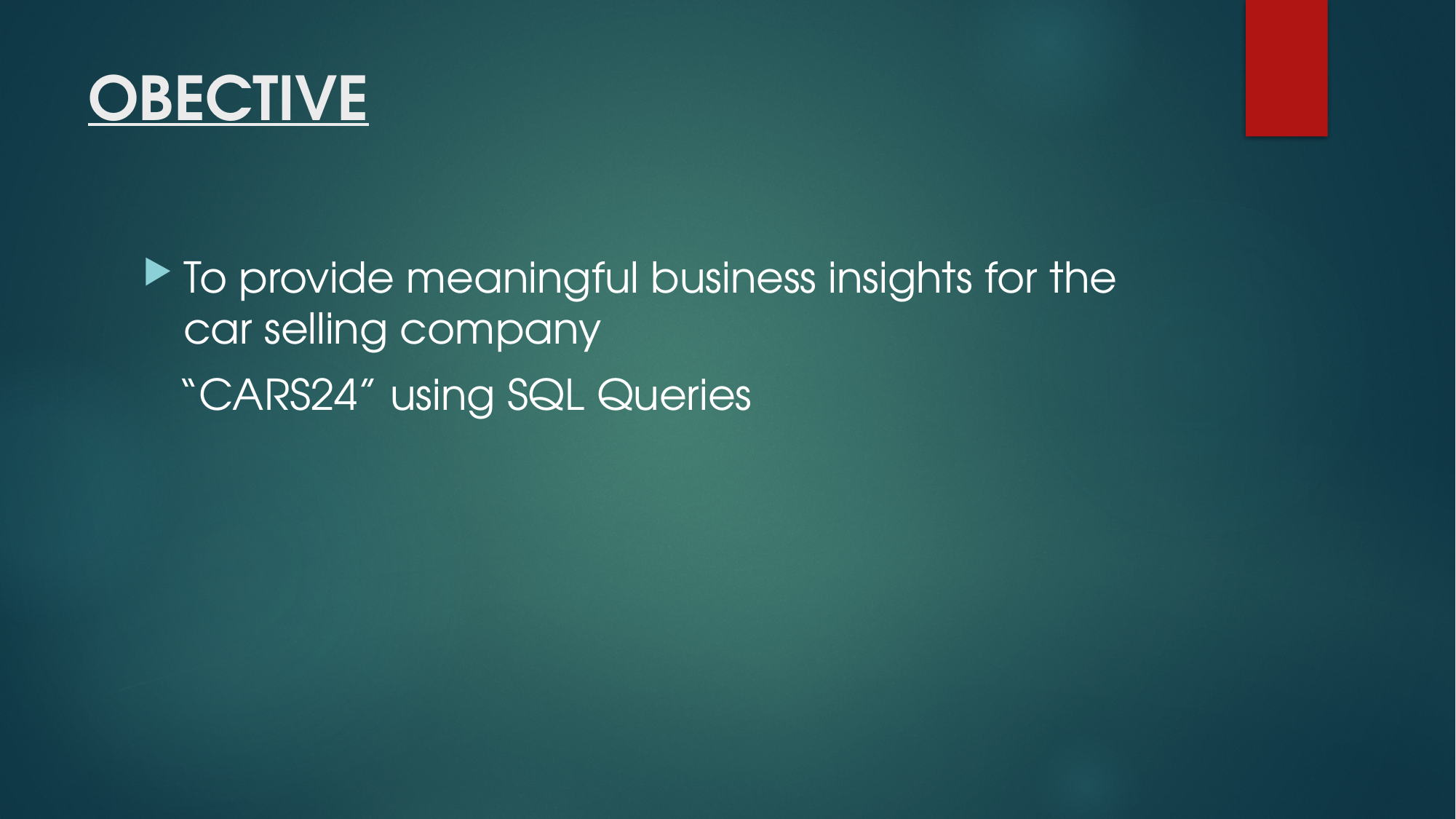

# OBECTIVE
To provide meaningful business insights for the car selling company
   “CARS24” using SQL Queries